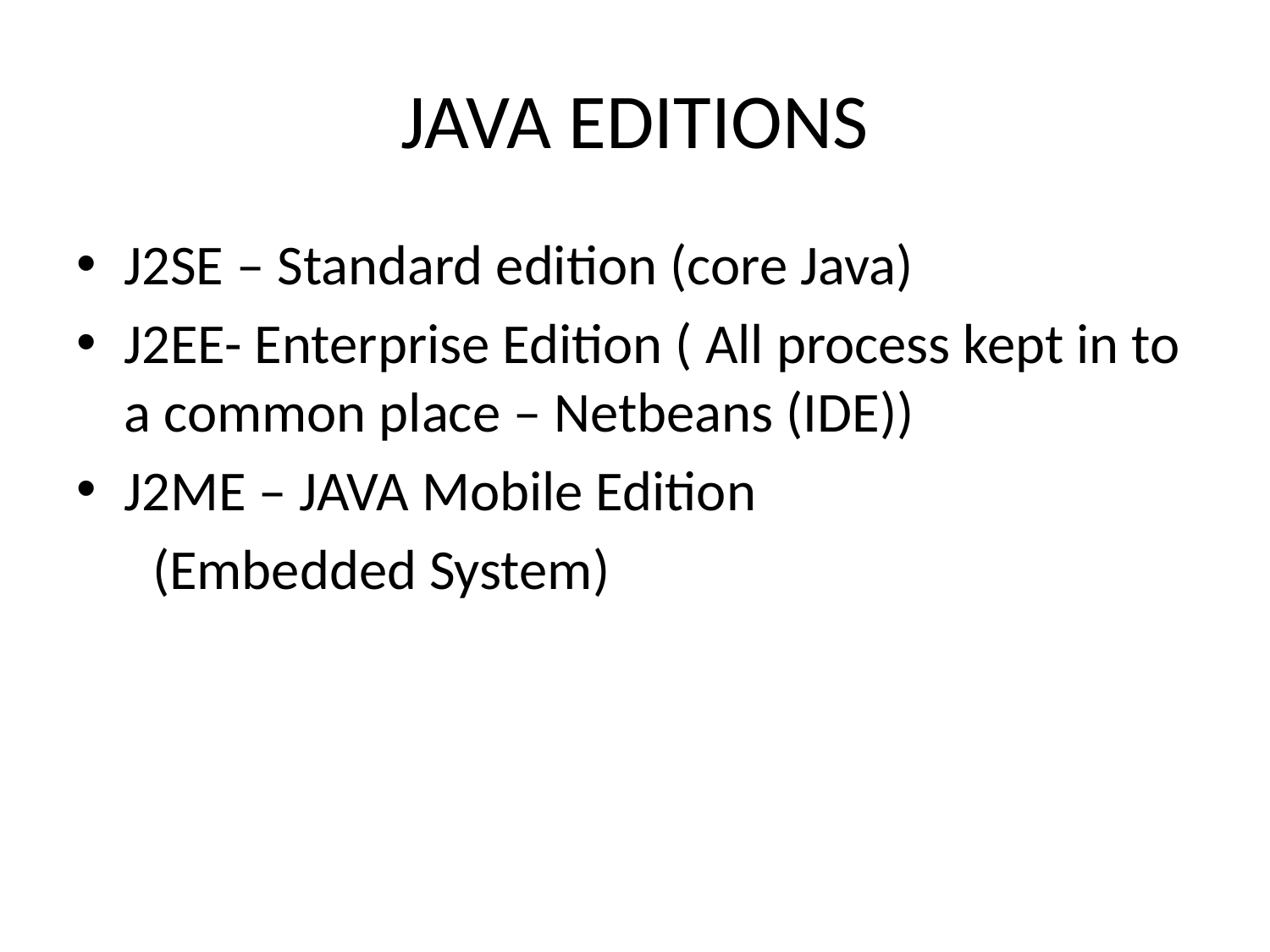

# JAVA EDITIONS
J2SE – Standard edition (core Java)
J2EE- Enterprise Edition ( All process kept in to a common place – Netbeans (IDE))
J2ME – JAVA Mobile Edition
      (Embedded System)